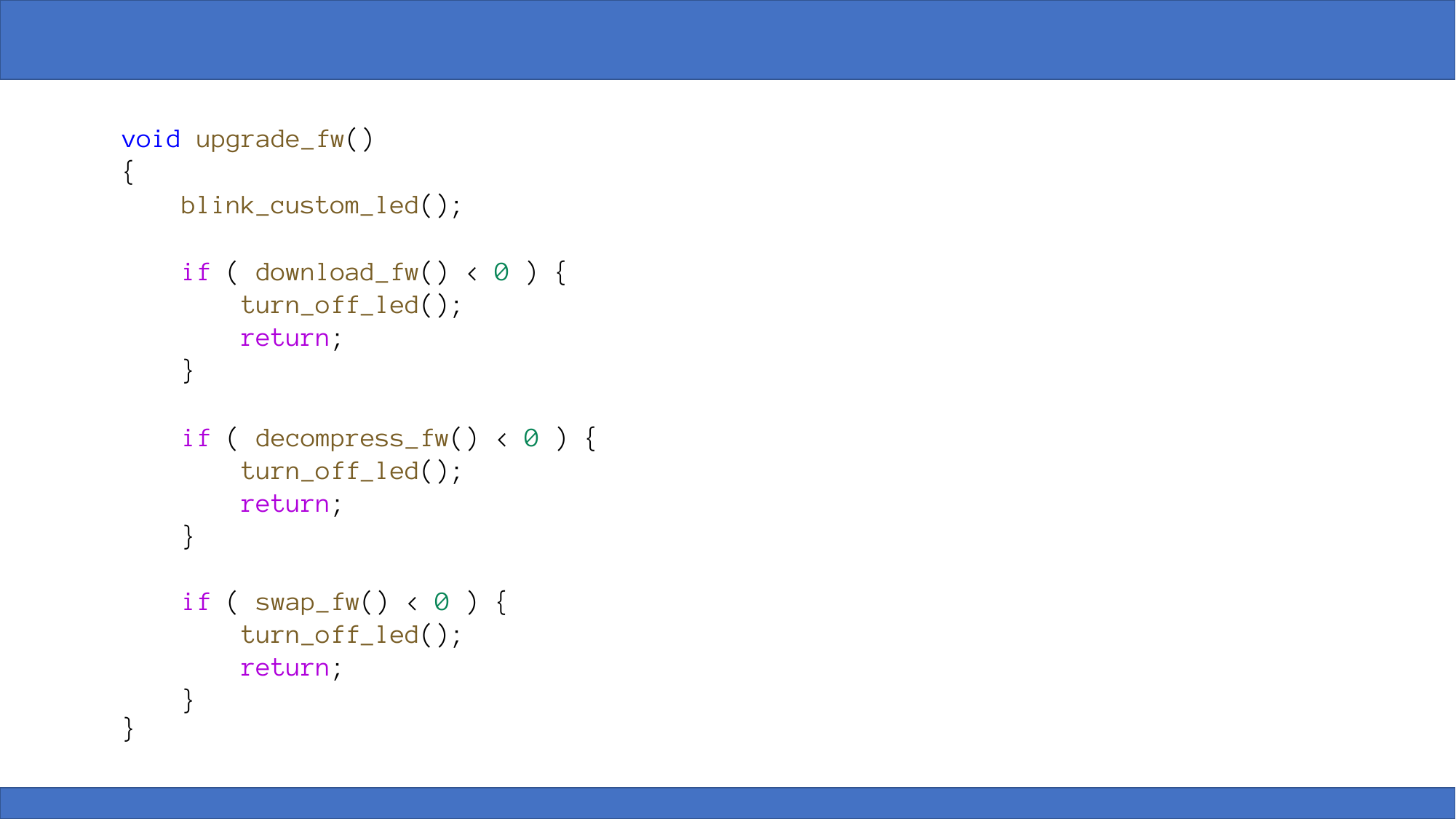

void upgrade_fw()
{

}
    blink_custom_led();
    if ( download_fw() < 0 ) {​
        turn_off_led();​
        return;​
    }
    if ( decompress_fw() < 0 ) {​
        turn_off_led();​
        return;​
    }
    if ( swap_fw() < 0 ) {​
        turn_off_led();​
        return;​
    }